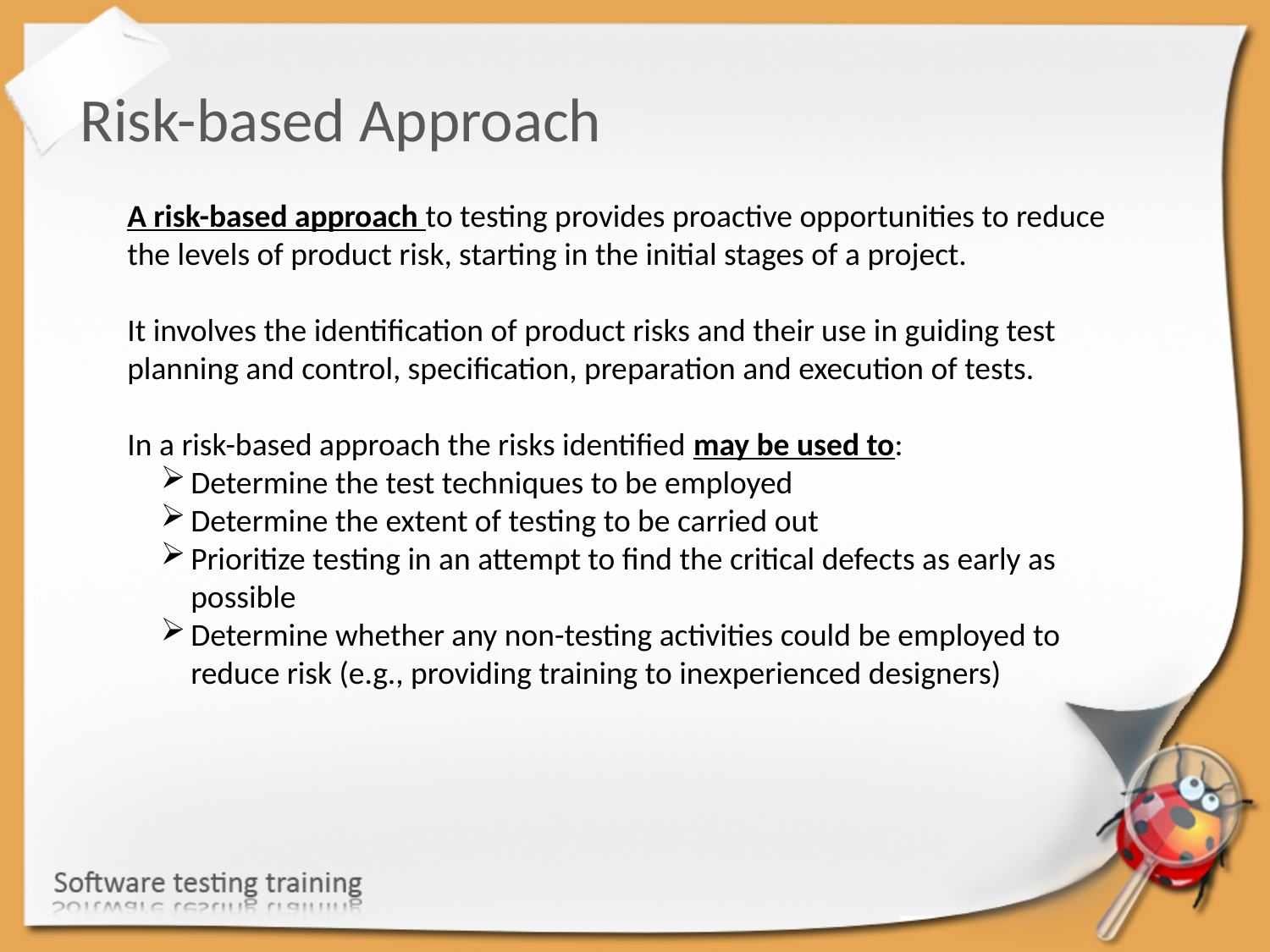

Risk-based Approach
A risk-based approach to testing provides proactive opportunities to reduce the levels of product risk, starting in the initial stages of a project.

It involves the identification of product risks and their use in guiding test planning and control, specification, preparation and execution of tests.

In a risk-based approach the risks identified may be used to:
Determine the test techniques to be employed
Determine the extent of testing to be carried out
Prioritize testing in an attempt to find the critical defects as early as possible
Determine whether any non-testing activities could be employed to reduce risk (e.g., providing training to inexperienced designers)